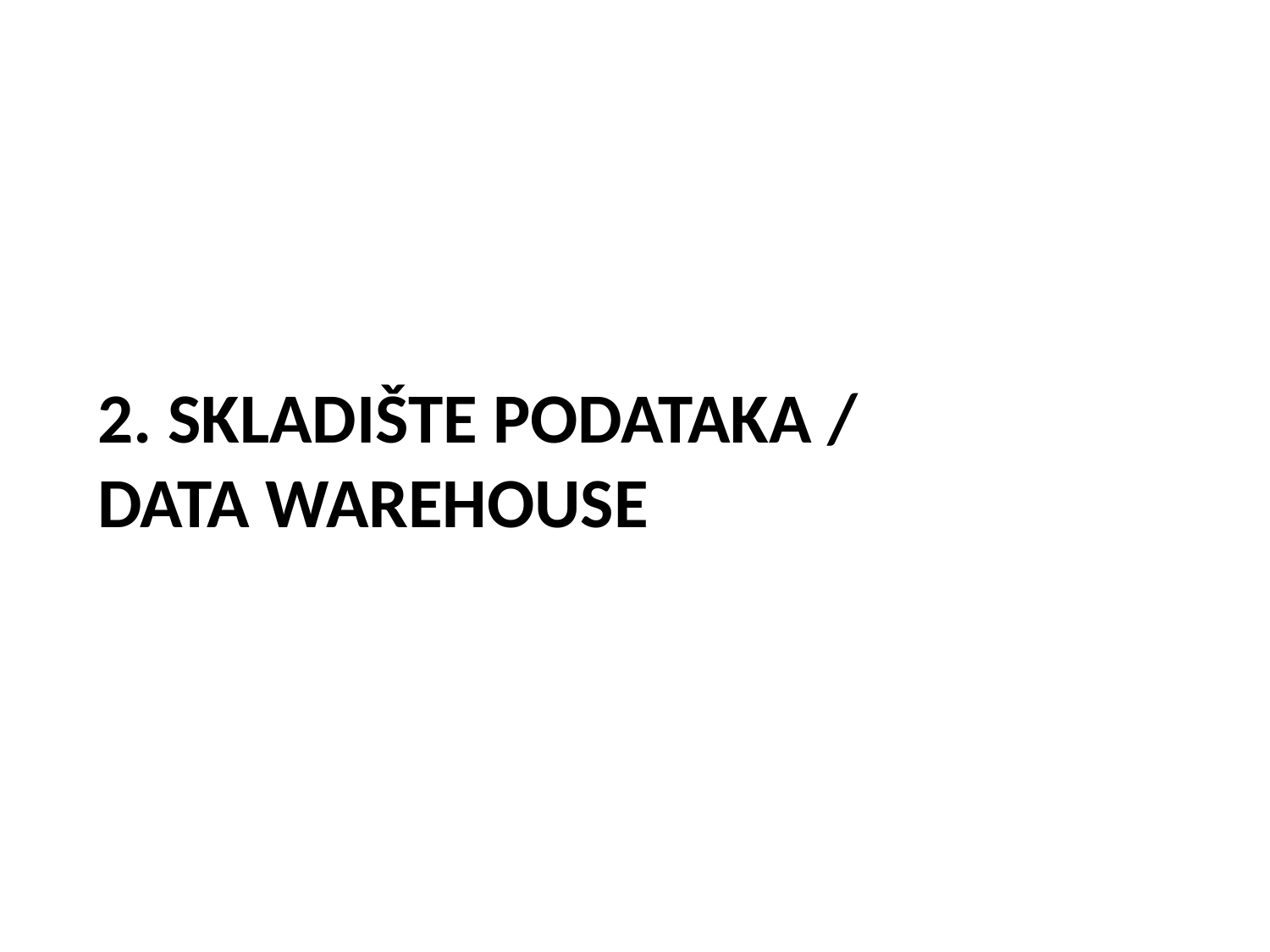

# 2. Skladište podataka / Data Warehouse